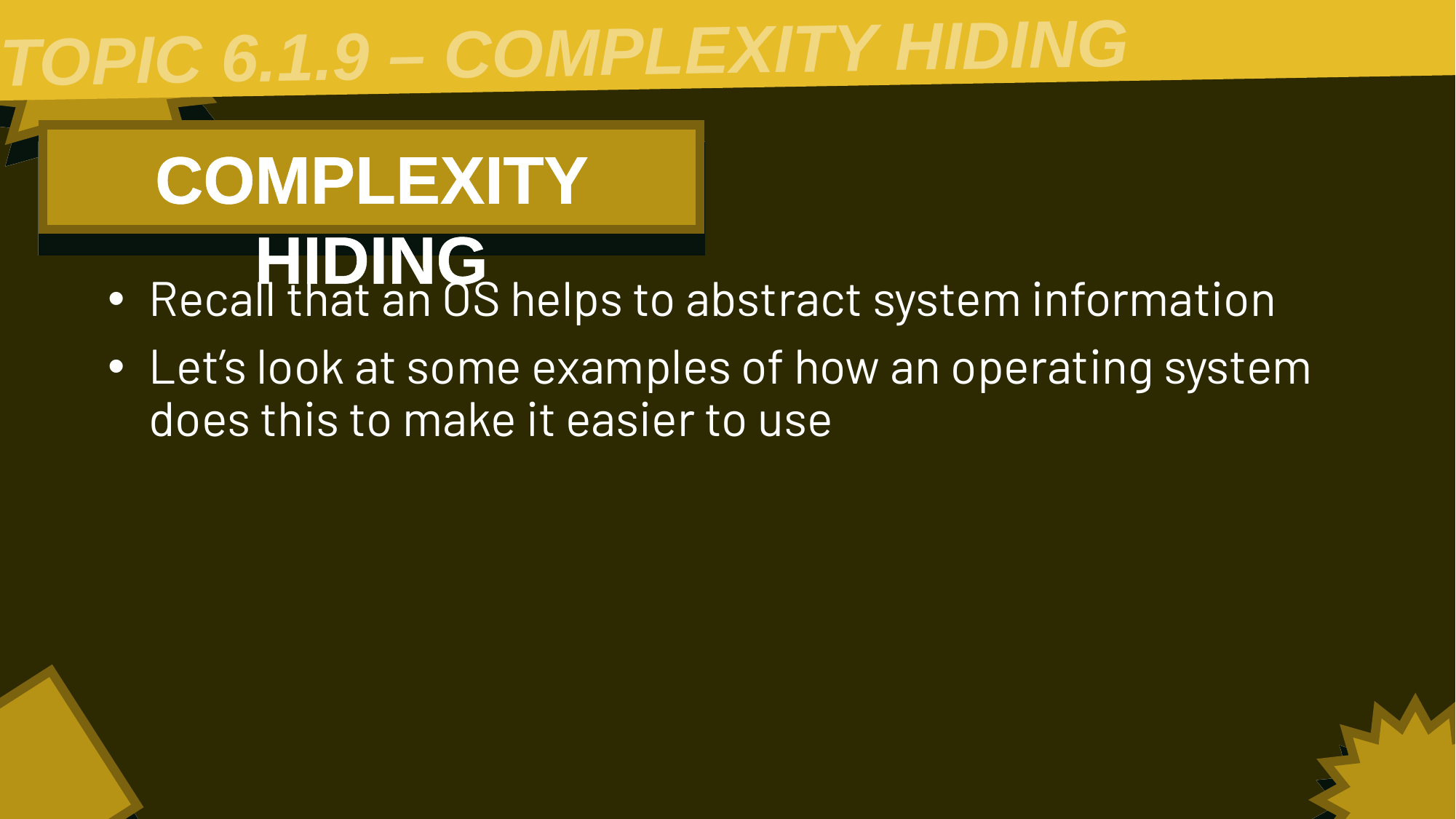

TOPIC 6.1.9 – COMPLEXITY HIDING

COMPLEXITY HIDING
Recall that an OS helps to abstract system information
Let’s look at some examples of how an operating system does this to make it easier to use